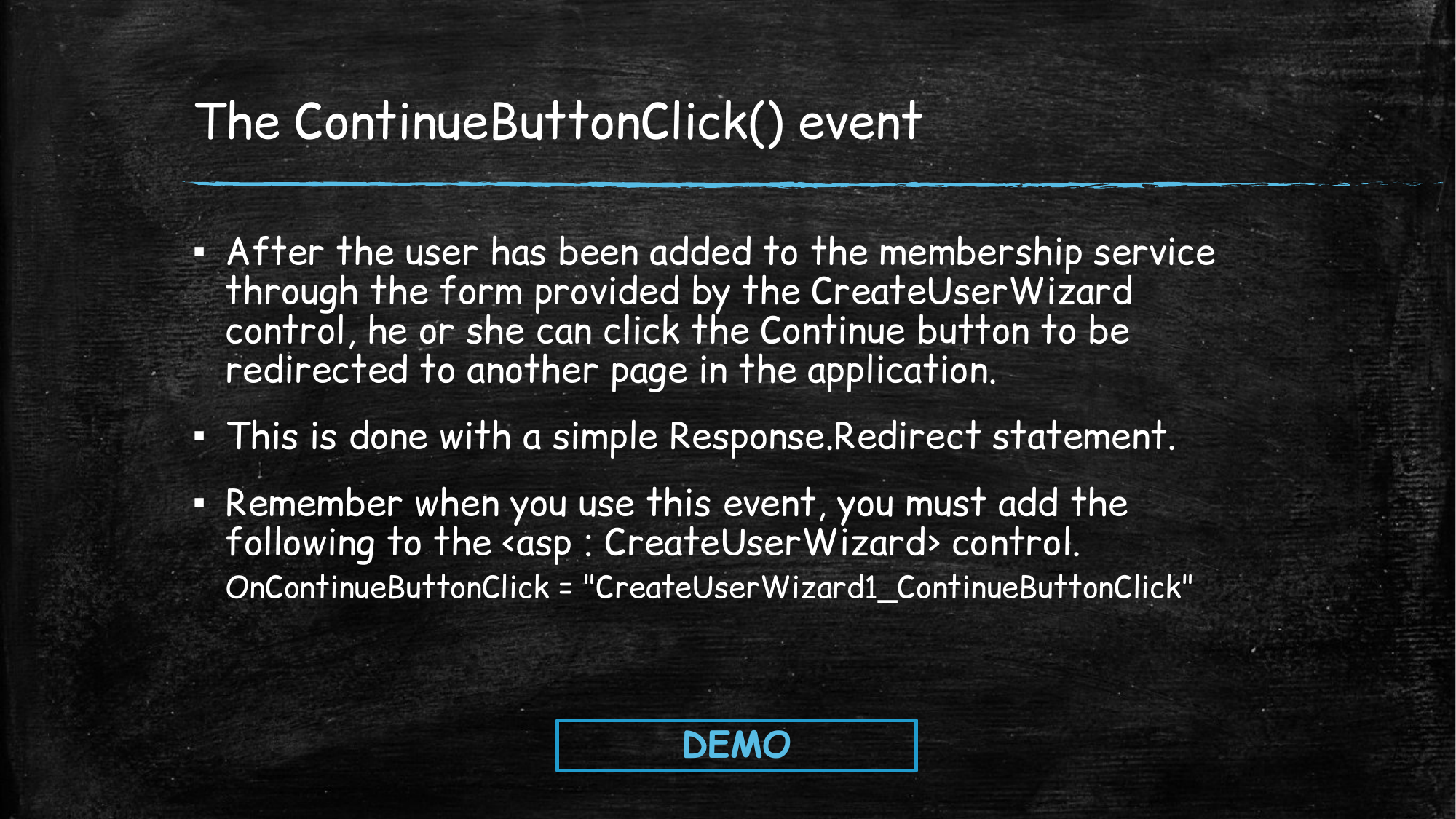

# The ContinueButtonClick() event
After the user has been added to the membership service through the form provided by the CreateUserWizard control, he or she can click the Continue button to be redirected to another page in the application.
This is done with a simple Response.Redirect statement.
Remember when you use this event, you must add the following to the <asp : CreateUserWizard> control.
OnContinueButtonClick = "CreateUserWizard1_ContinueButtonClick"

DEMO